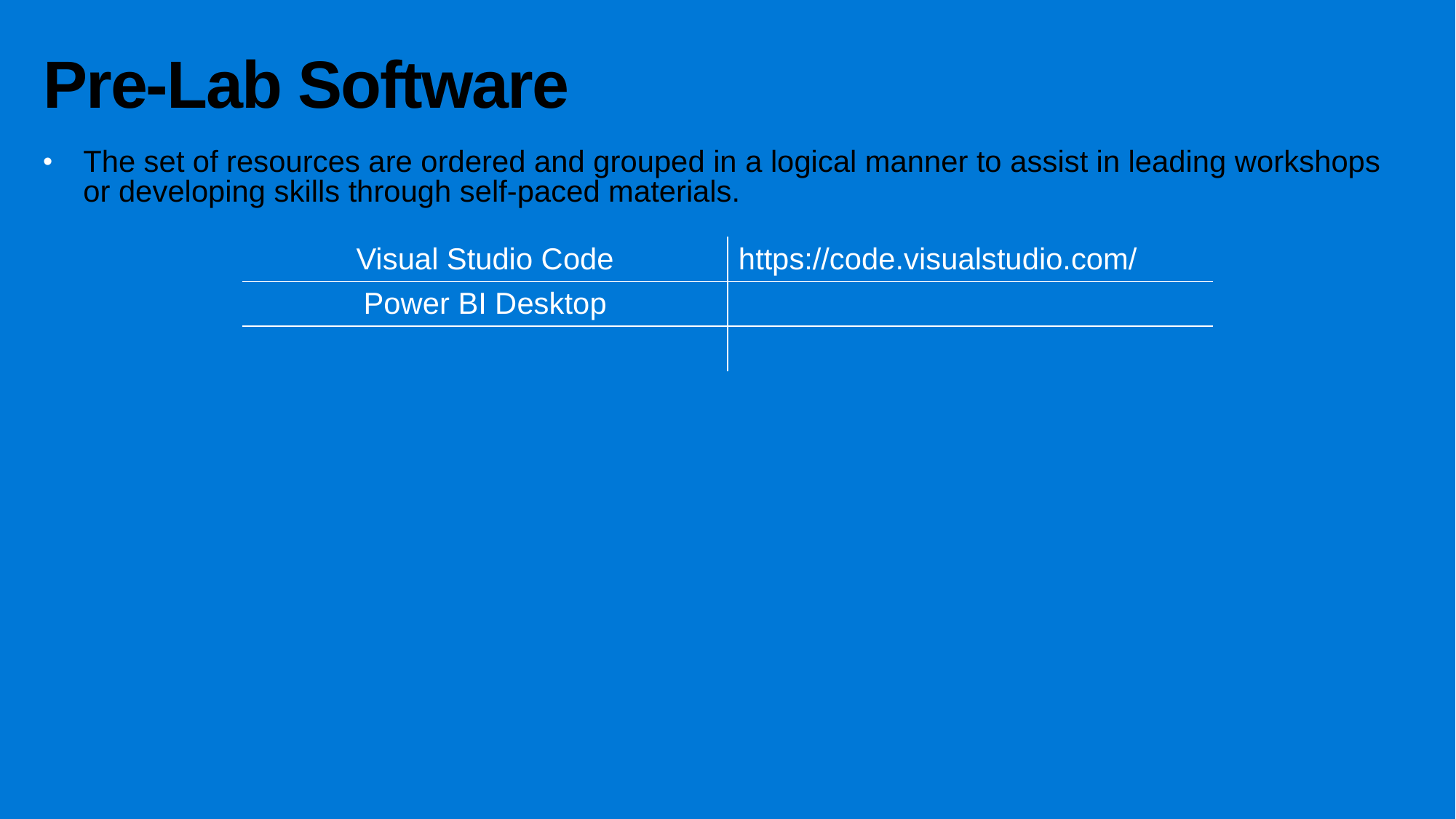

# Pre-Lab Software
The set of resources are ordered and grouped in a logical manner to assist in leading workshops or developing skills through self-paced materials.
| Visual Studio Code | https://code.visualstudio.com/ |
| --- | --- |
| Power BI Desktop |  |
|  |  |